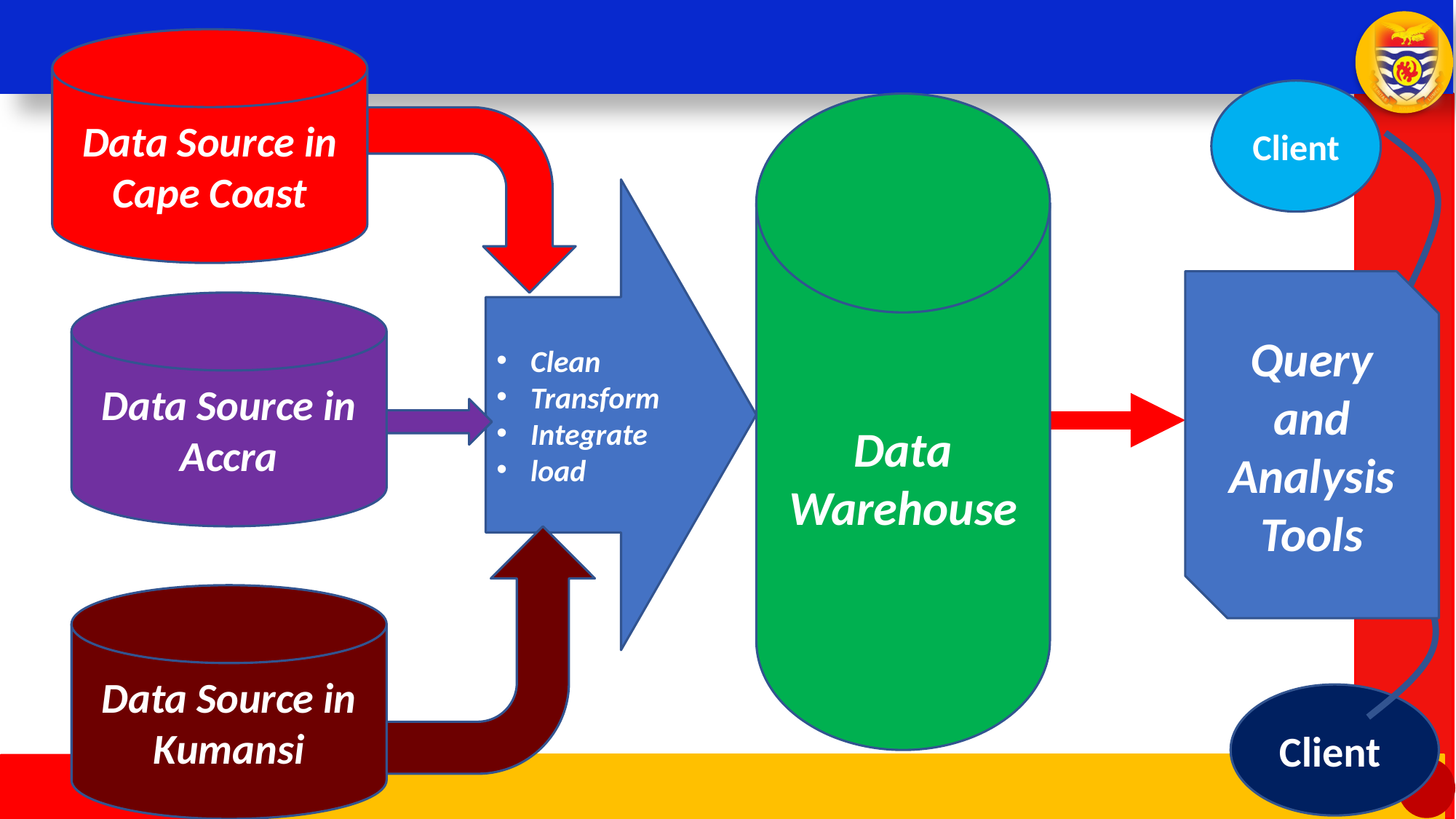

Data Source in Cape Coast
Client
Data Warehouse

Clean
Transform
Integrate
load
Query and Analysis Tools
Data Source in Accra

Data Source in Kumansi
Client